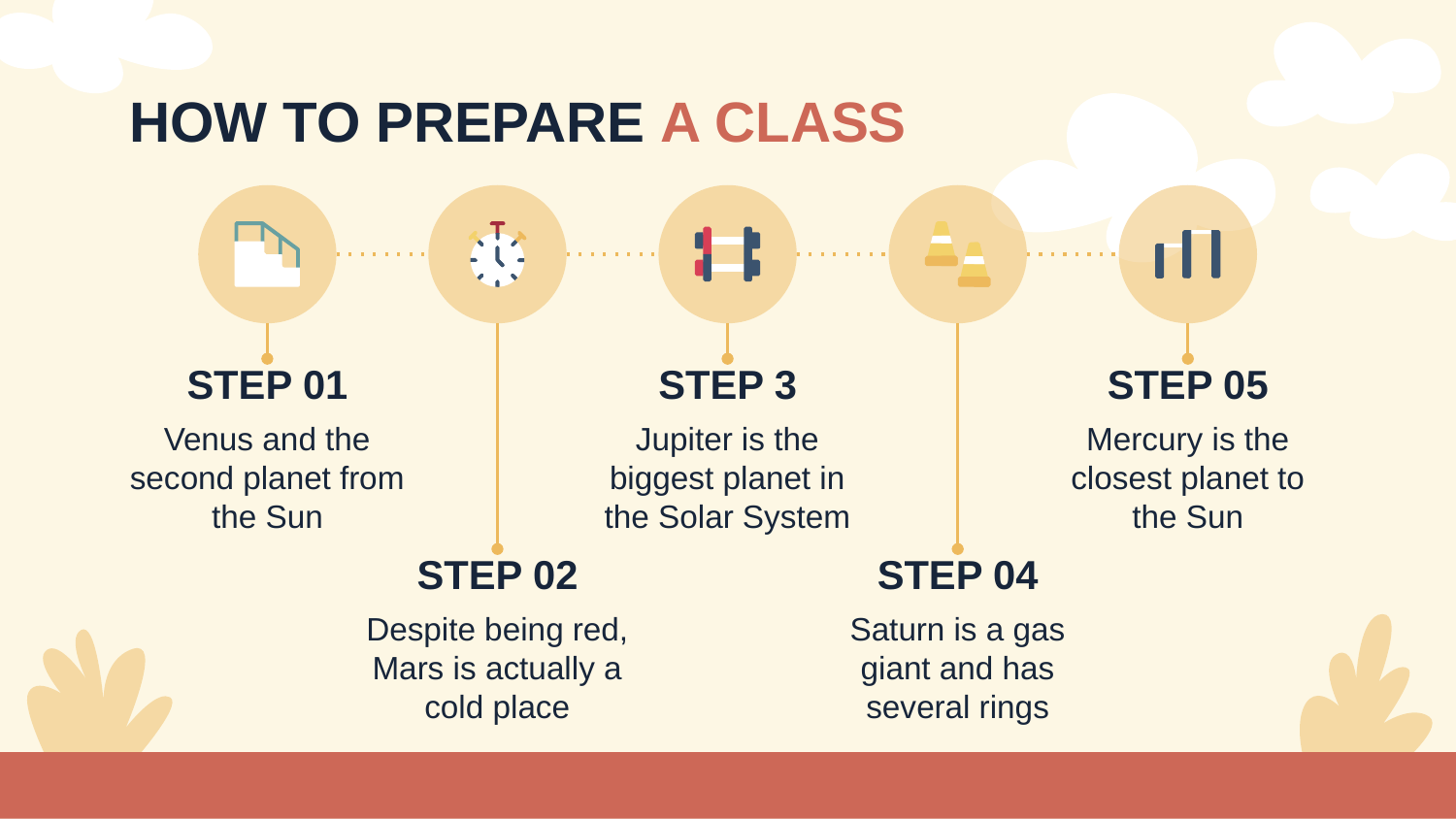

# HOW TO PREPARE A CLASS

STEP 01
STEP 3
STEP 05
Venus and the second planet from the Sun
Jupiter is the biggest planet in the Solar System
Mercury is the closest planet to the Sun
STEP 02
STEP 04
Despite being red, Mars is actually a cold place
Saturn is a gas giant and has several rings